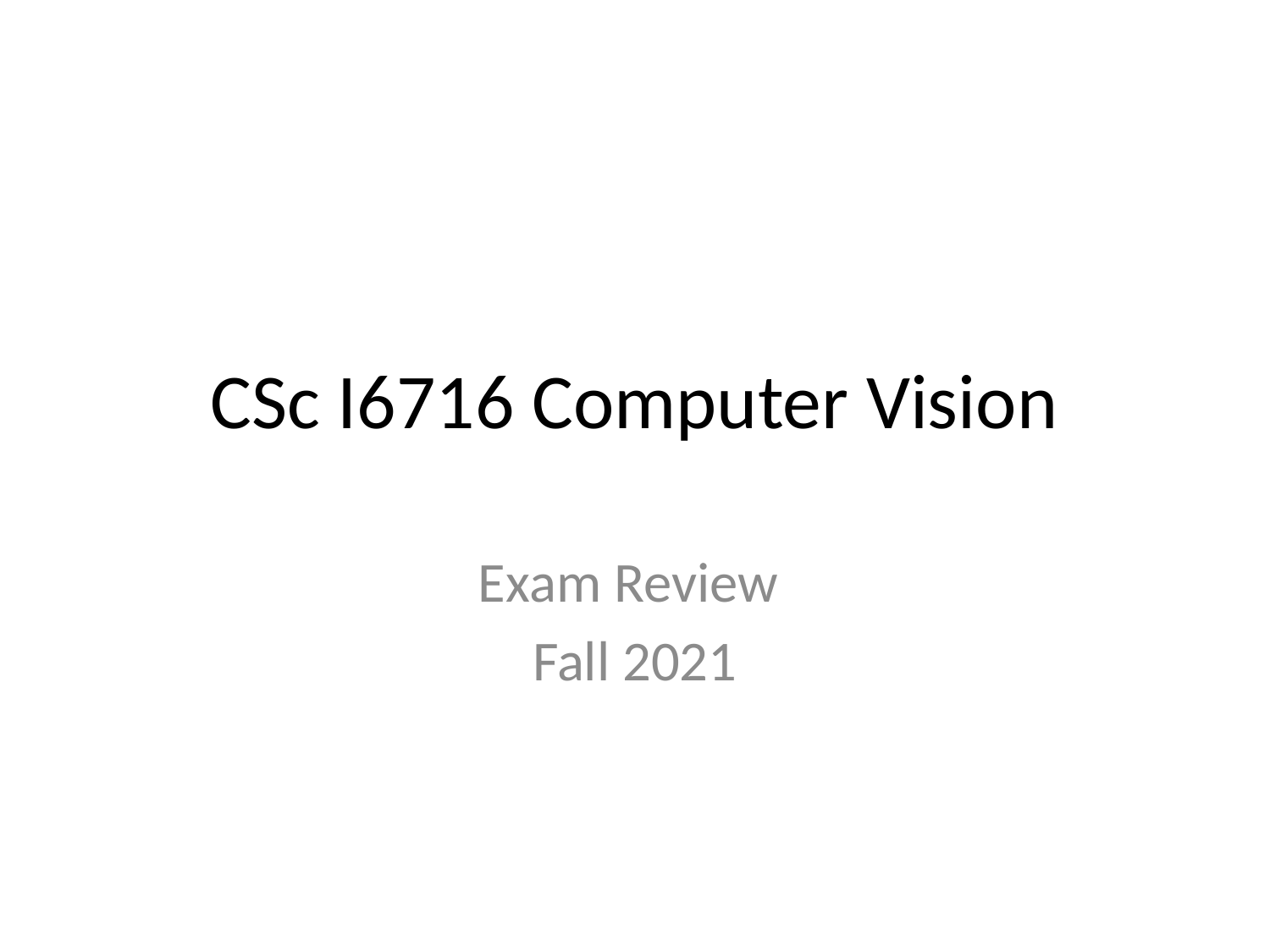

# CSc I6716 Computer Vision
Exam Review
Fall 2021